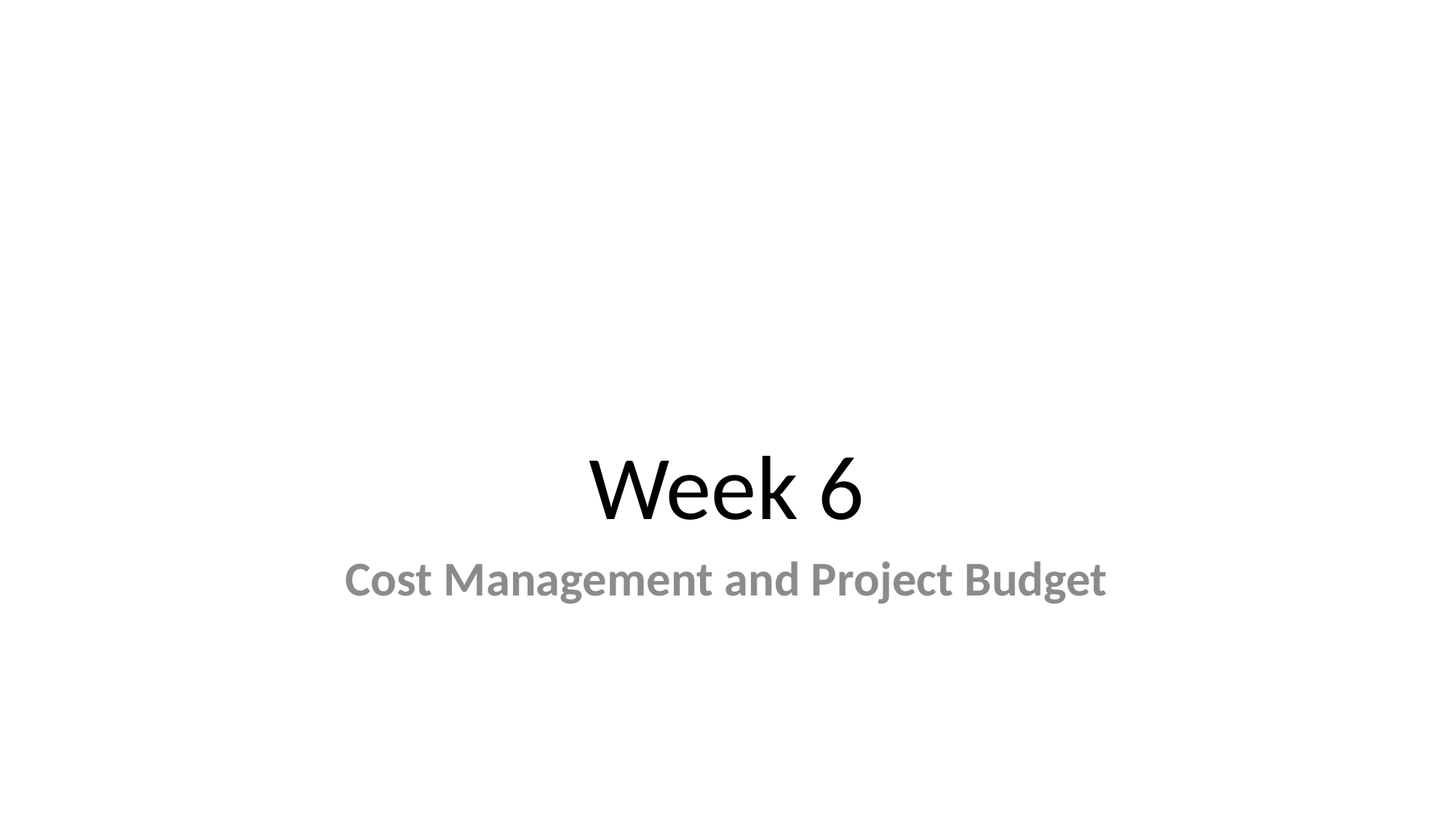

# Week 6
Cost Management and Project Budget